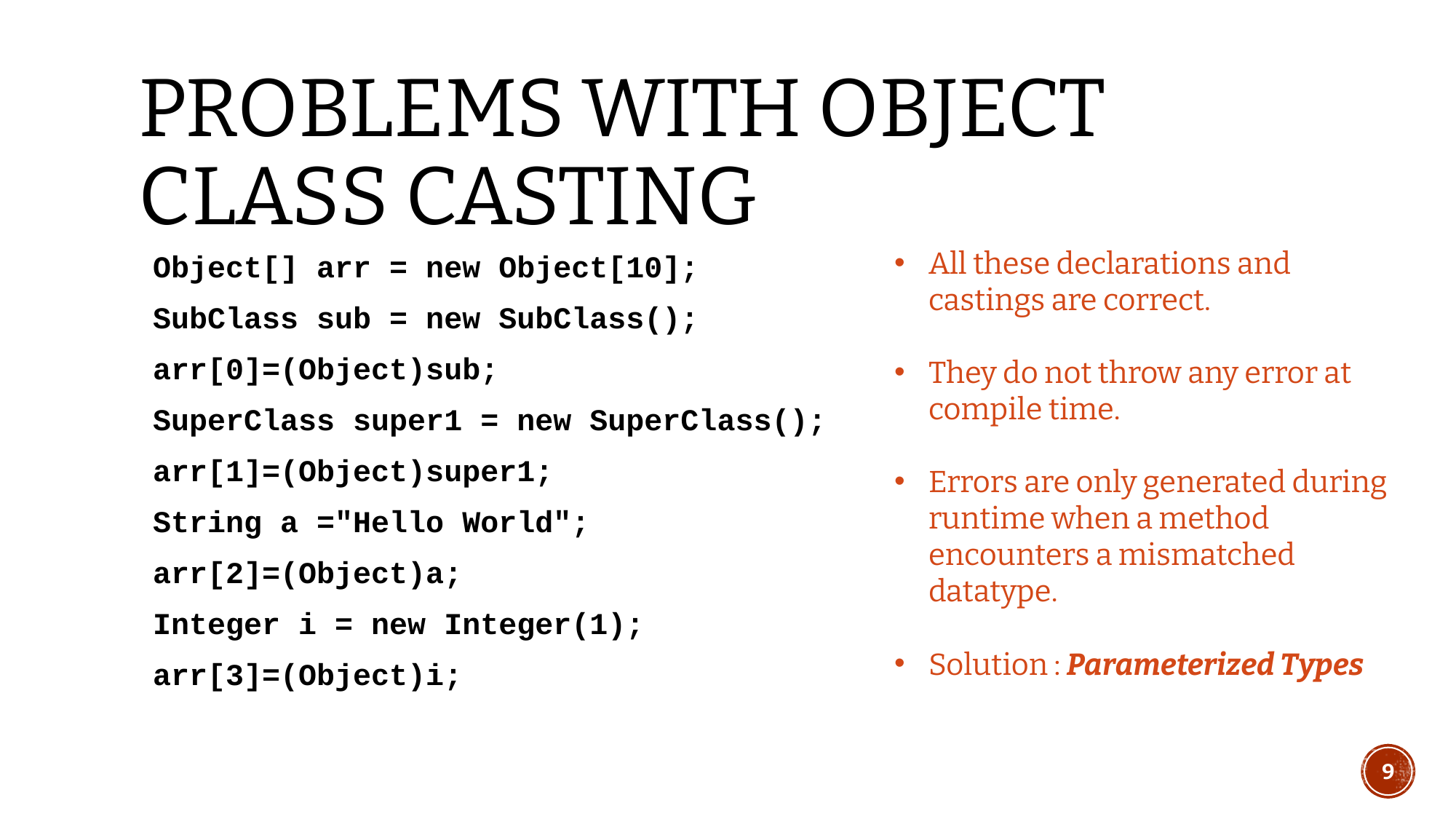

# Problems with Object class casting
All these declarations and castings are correct.

They do not throw any error at compile time.

Errors are only generated during runtime when a method encounters a mismatched datatype.

Solution : Parameterized Types
Object[] arr = new Object[10];
SubClass sub = new SubClass();
arr[0]=(Object)sub;
SuperClass super1 = new SuperClass();
arr[1]=(Object)super1;
String a ="Hello World";
arr[2]=(Object)a;
Integer i = new Integer(1);
arr[3]=(Object)i;
9